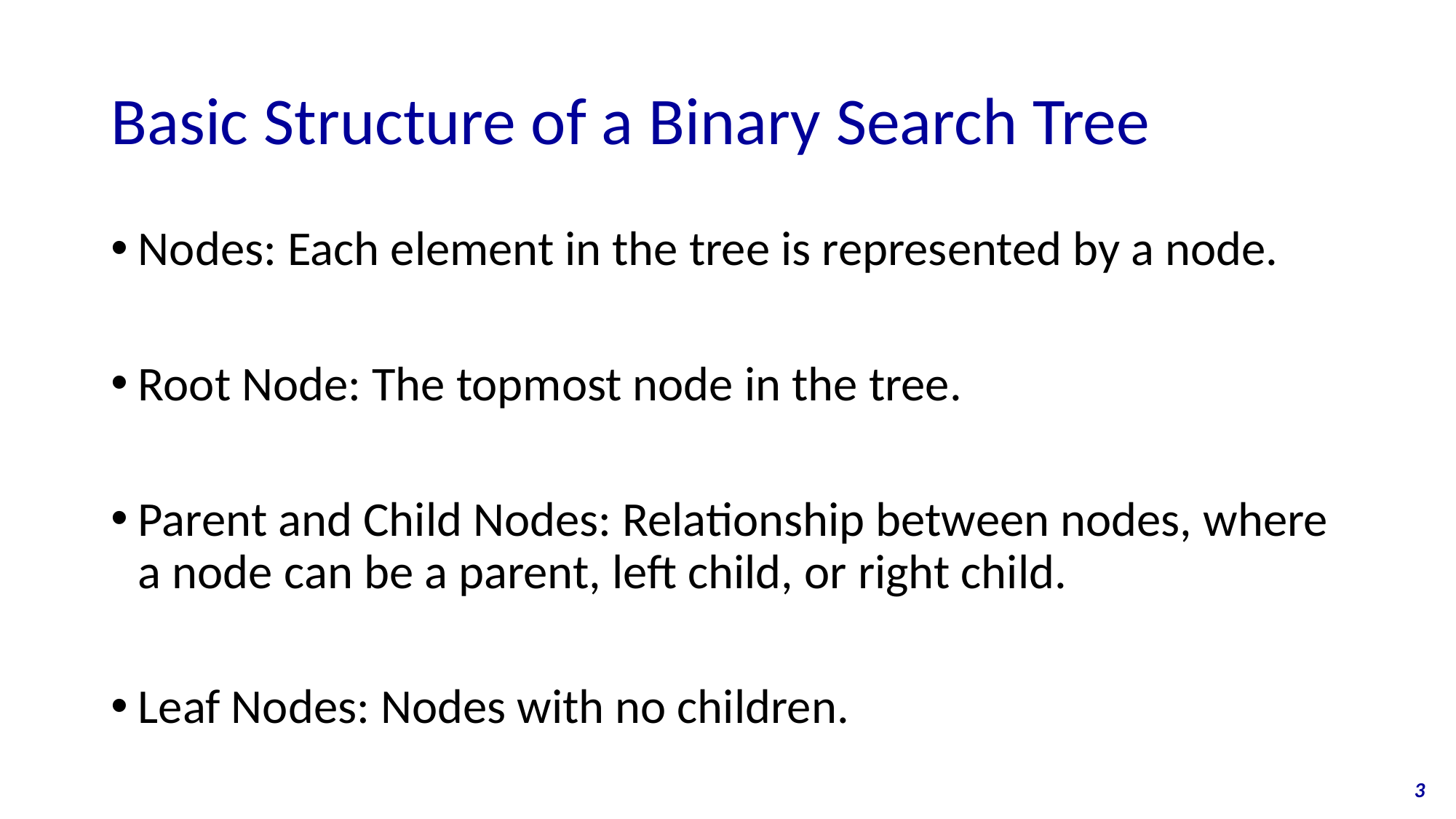

# Basic Structure of a Binary Search Tree
Nodes: Each element in the tree is represented by a node.

Root Node: The topmost node in the tree.

Parent and Child Nodes: Relationship between nodes, where a node can be a parent, left child, or right child.

Leaf Nodes: Nodes with no children.
3